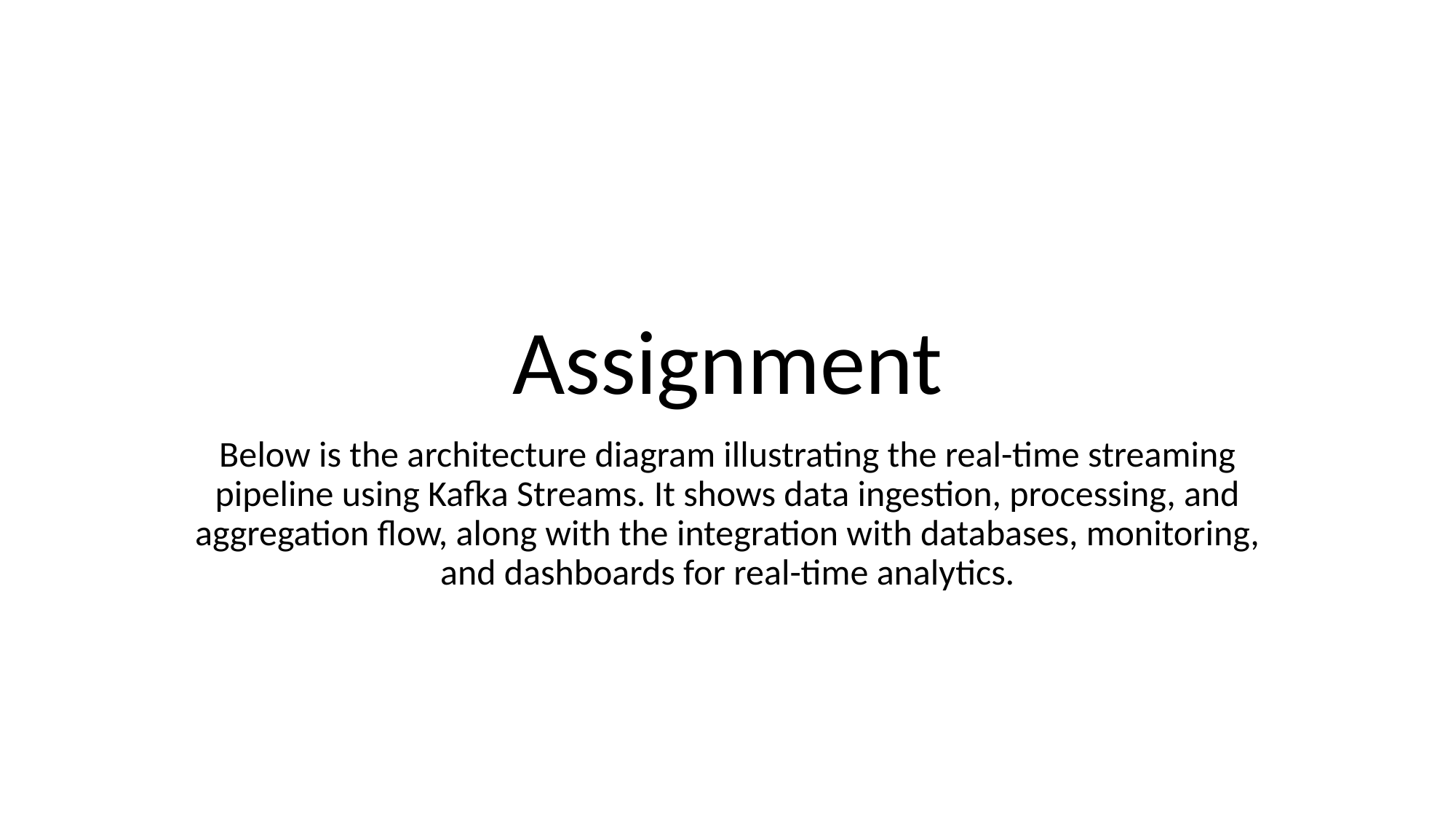

# Assignment
Below is the architecture diagram illustrating the real-time streaming pipeline using Kafka Streams. It shows data ingestion, processing, and aggregation flow, along with the integration with databases, monitoring, and dashboards for real-time analytics.